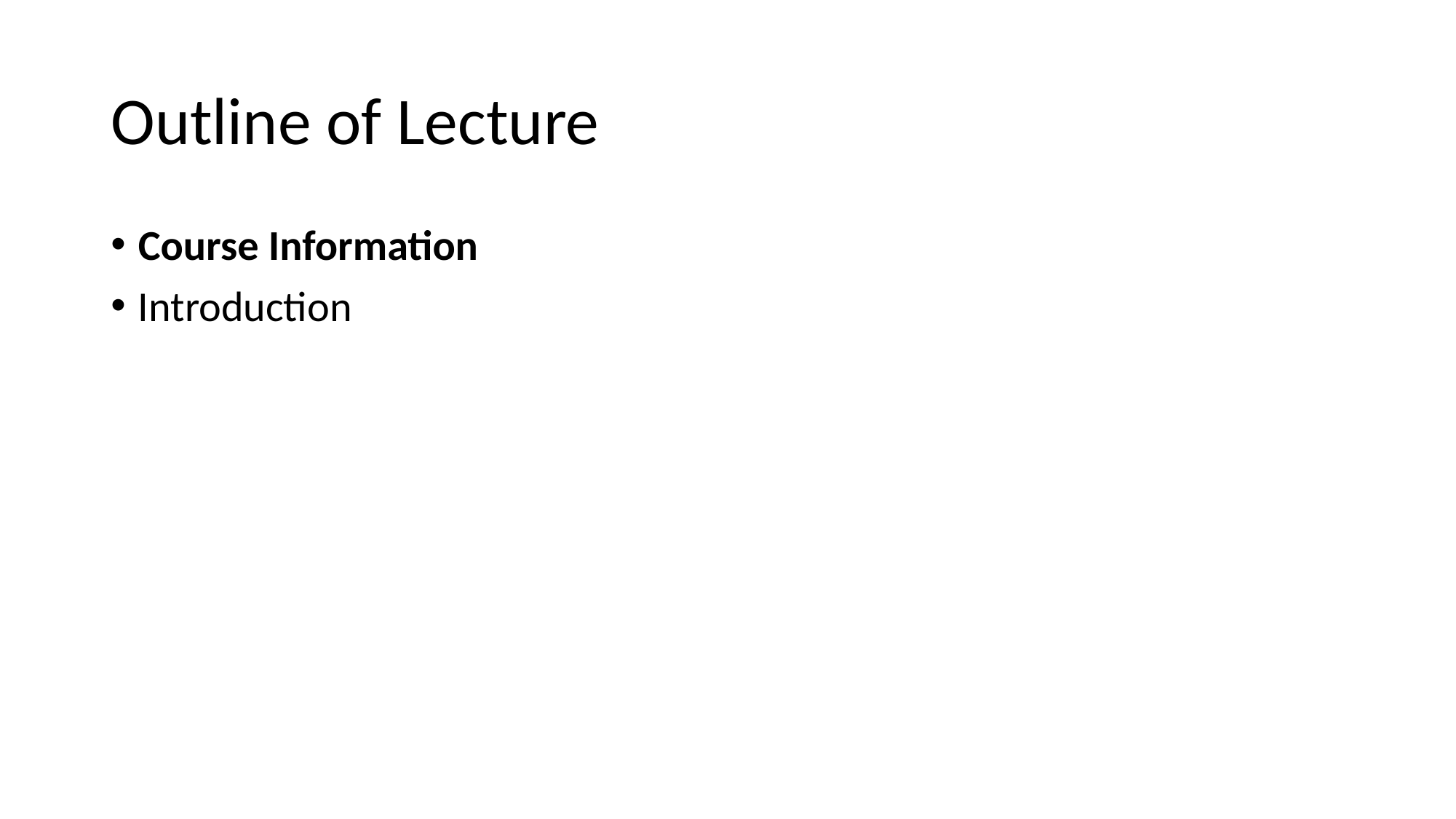

# Outline of Lecture
Course Information
Introduction